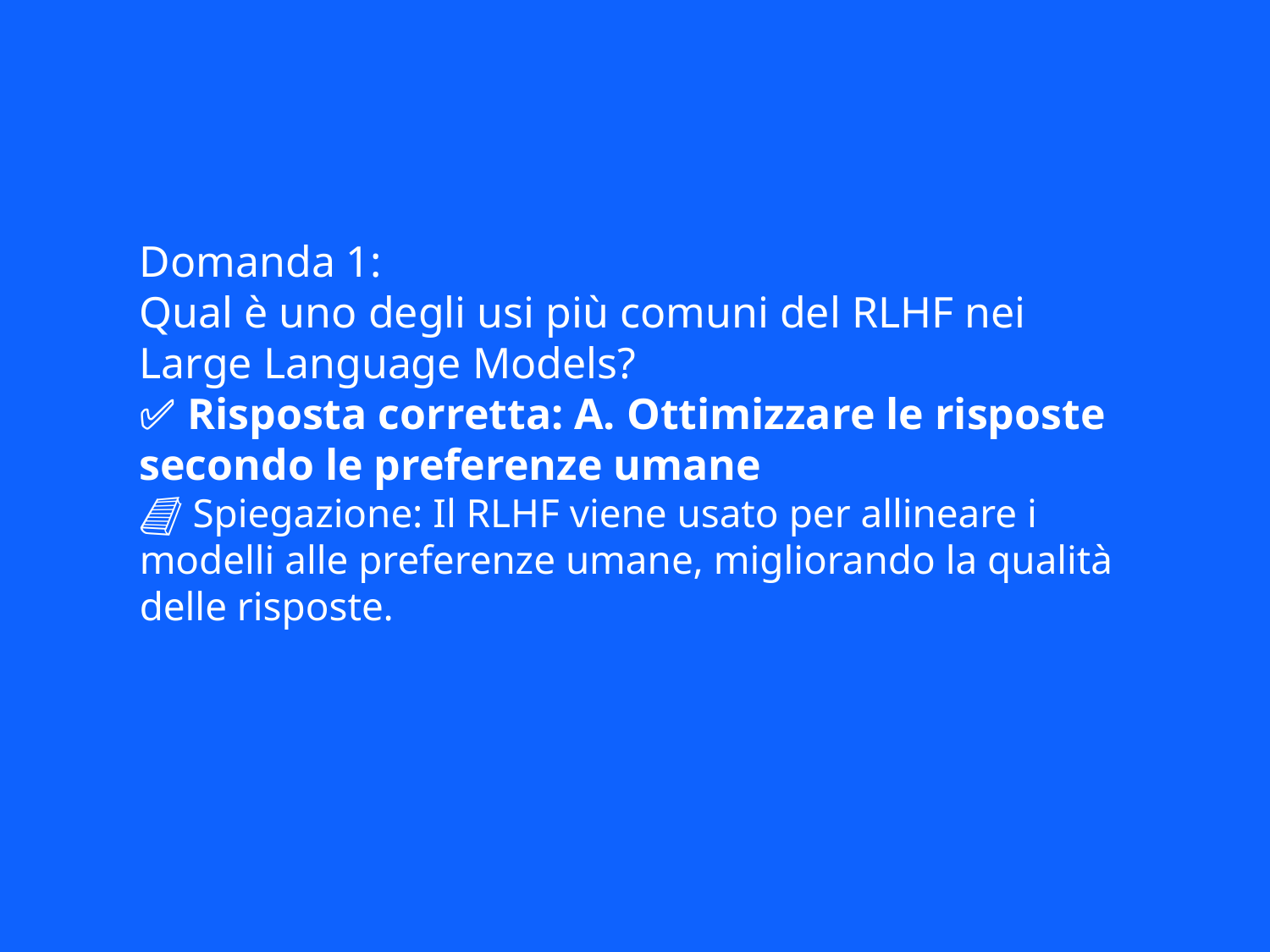

Domanda 1:
Qual è uno degli usi più comuni del RLHF nei Large Language Models?
✅ Risposta corretta: A. Ottimizzare le risposte secondo le preferenze umane
📘 Spiegazione: Il RLHF viene usato per allineare i modelli alle preferenze umane, migliorando la qualità delle risposte.